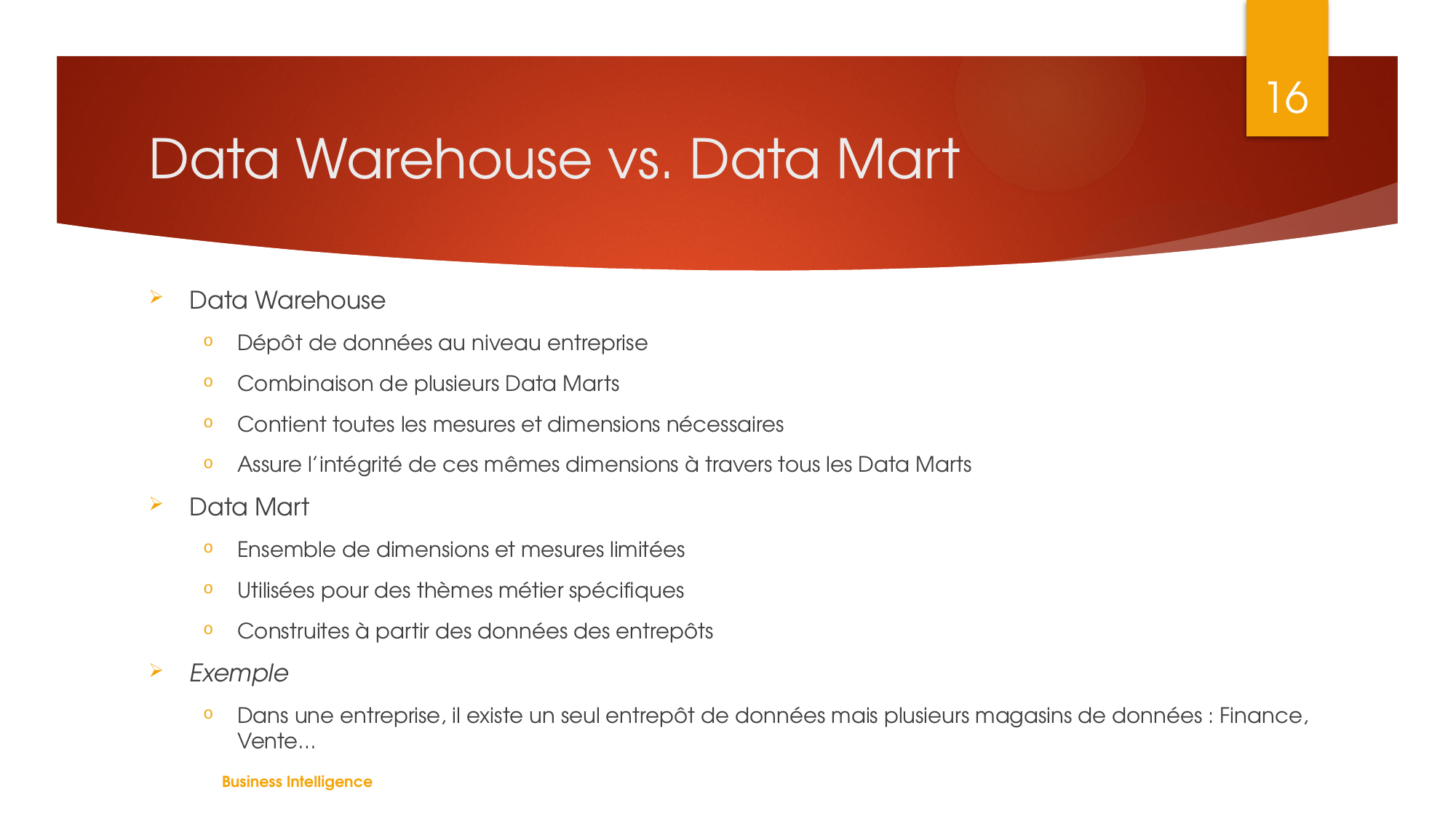

16
# Data Warehouse vs. Data Mart
Data Warehouse
Dépôt de données au niveau entreprise
Combinaison de plusieurs Data Marts
Contient toutes les mesures et dimensions nécessaires
Assure l’intégrité de ces mêmes dimensions à travers tous les Data Marts
Data Mart
Ensemble de dimensions et mesures limitées
Utilisées pour des thèmes métier spécifiques
Construites à partir des données des entrepôts
Exemple
Dans une entreprise, il existe un seul entrepôt de données mais plusieurs magasins de données : Finance, Vente…

Business Intelligence